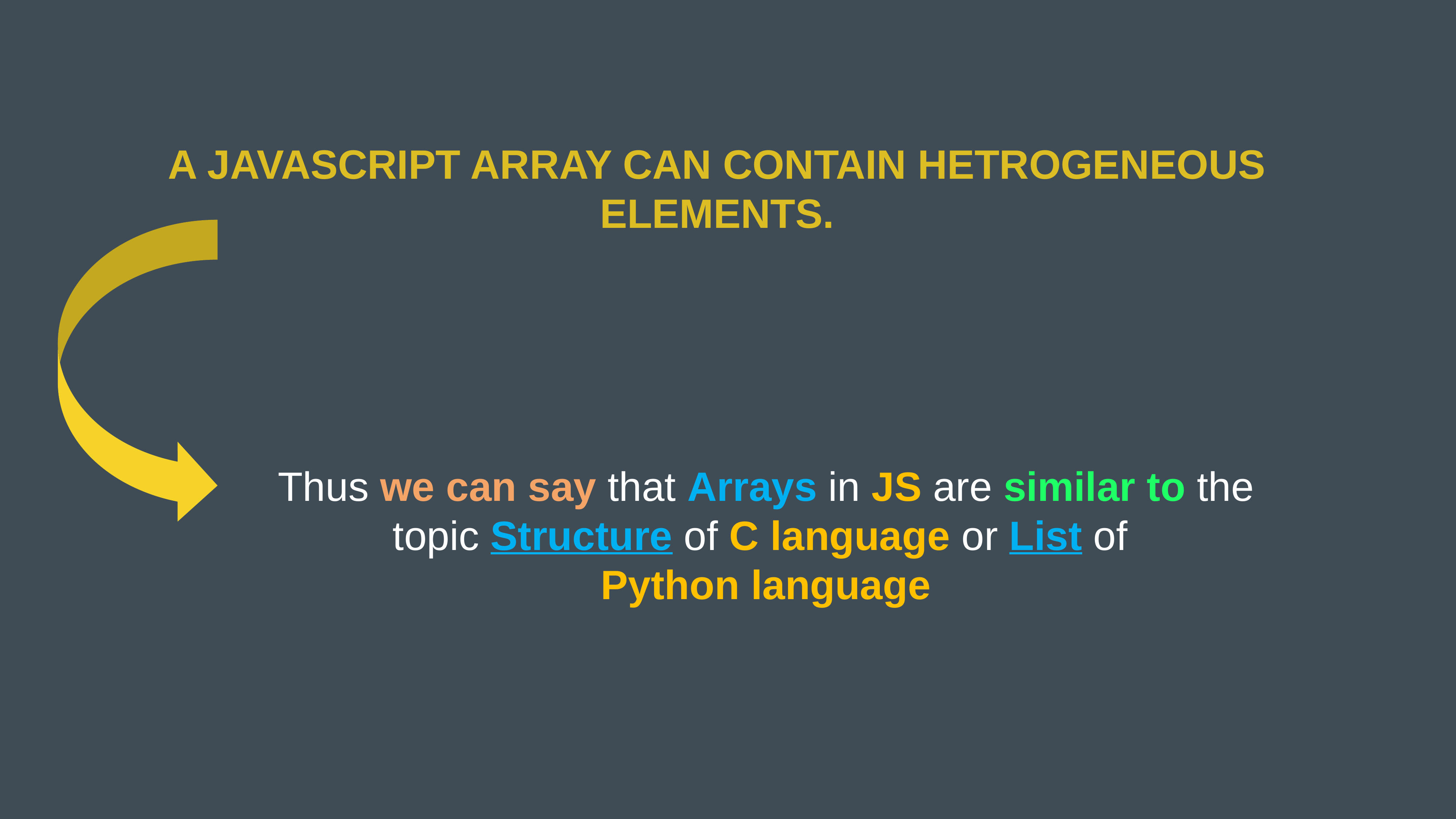

A JAVASCRIPT ARRAY CAN CONTAIN HETROGENEOUS ELEMENTS.

Thus we can say that Arrays in JS are similar to the topic Structure of C language or List of
Python language